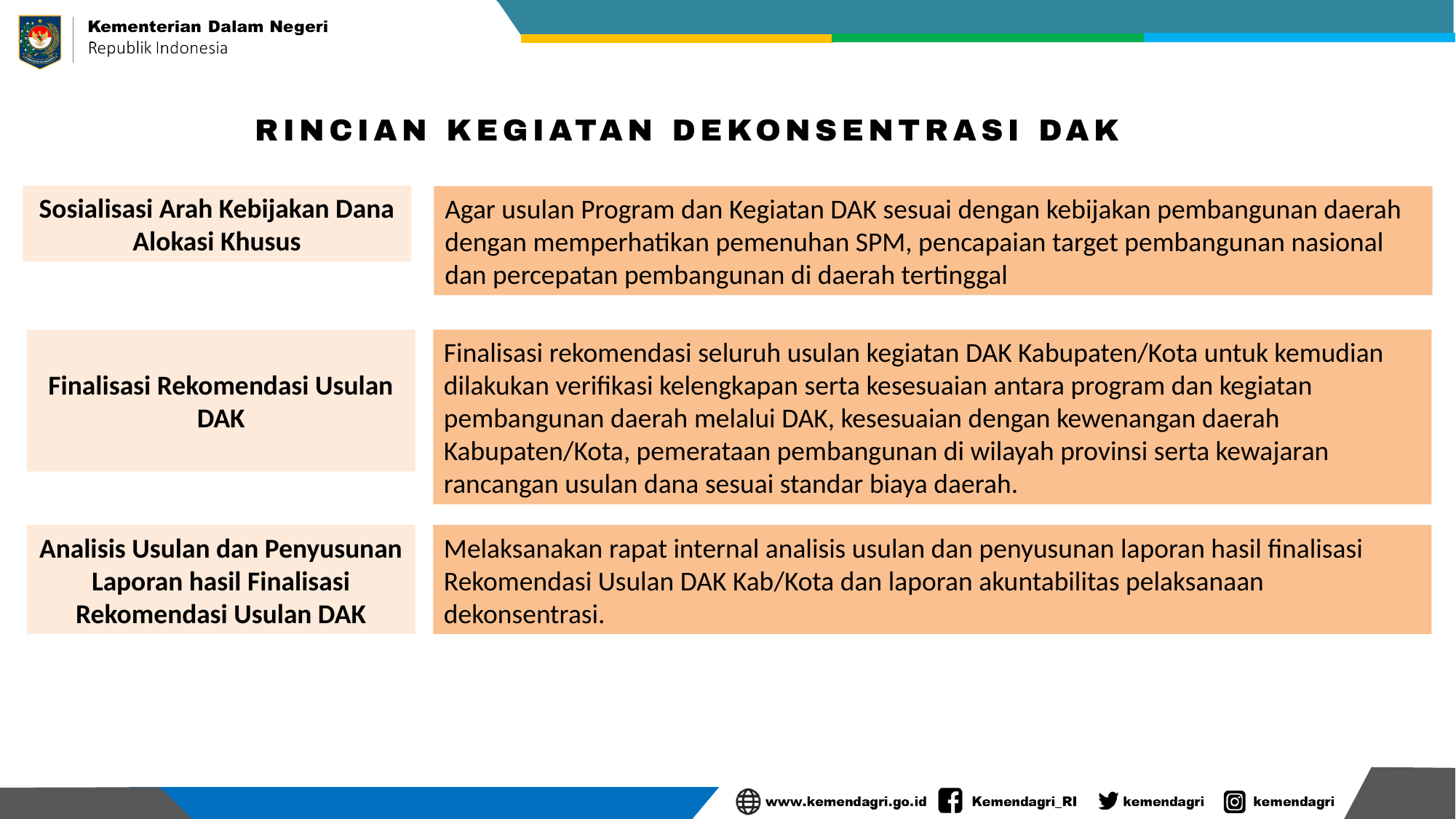

RINCIAN KEGIATAN DEKONSENTRASI DAK
Sosialisasi Arah Kebijakan Dana Alokasi Khusus
Agar usulan Program dan Kegiatan DAK sesuai dengan kebijakan pembangunan daerah dengan memperhatikan pemenuhan SPM, pencapaian target pembangunan nasional dan percepatan pembangunan di daerah tertinggal

Finalisasi Rekomendasi Usulan DAK

Finalisasi rekomendasi seluruh usulan kegiatan DAK Kabupaten/Kota untuk kemudian dilakukan verifikasi kelengkapan serta kesesuaian antara program dan kegiatan pembangunan daerah melalui DAK, kesesuaian dengan kewenangan daerah Kabupaten/Kota, pemerataan pembangunan di wilayah provinsi serta kewajaran rancangan usulan dana sesuai standar biaya daerah.
Analisis Usulan dan Penyusunan Laporan hasil Finalisasi Rekomendasi Usulan DAK
Melaksanakan rapat internal analisis usulan dan penyusunan laporan hasil finalisasi Rekomendasi Usulan DAK Kab/Kota dan laporan akuntabilitas pelaksanaan dekonsentrasi.